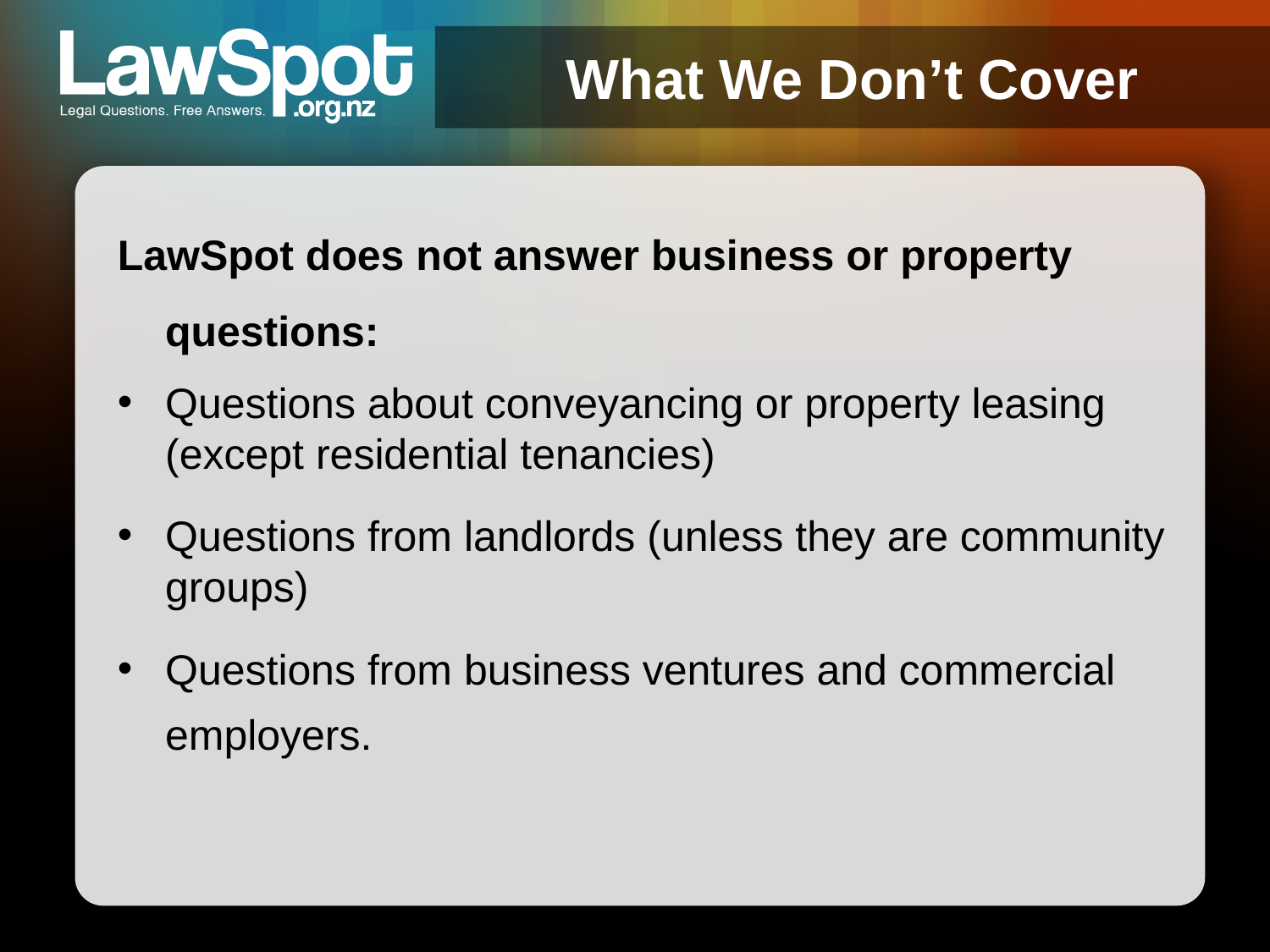

# What We Don’t Cover
LawSpot does not answer business or property questions:
Questions about conveyancing or property leasing (except residential tenancies)
Questions from landlords (unless they are community groups)
Questions from business ventures and commercial employers.